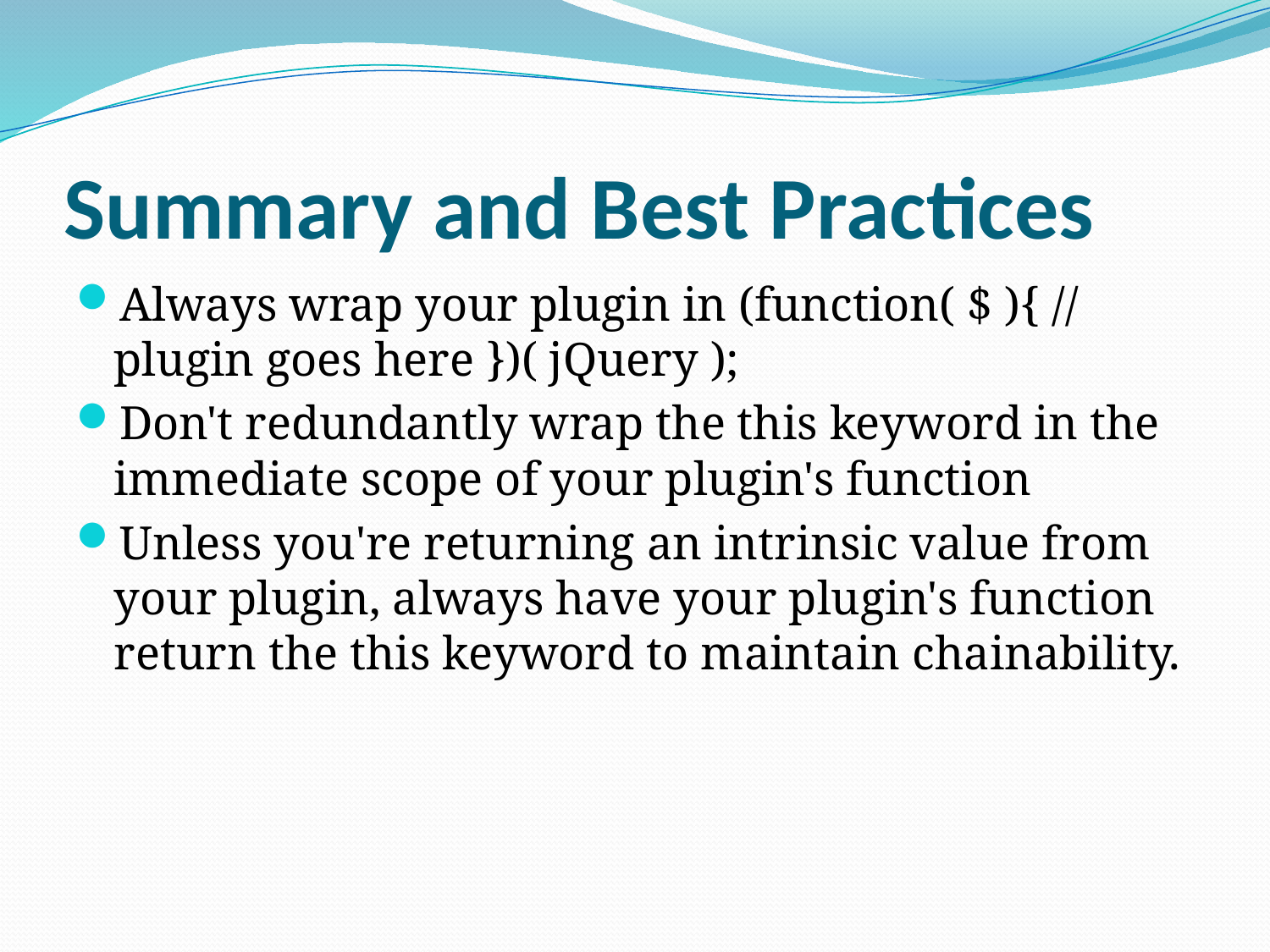

# Summary and Best Practices
Always wrap your plugin in (function( $ ){ // plugin goes here })( jQuery );
Don't redundantly wrap the this keyword in the immediate scope of your plugin's function
Unless you're returning an intrinsic value from your plugin, always have your plugin's function return the this keyword to maintain chainability.